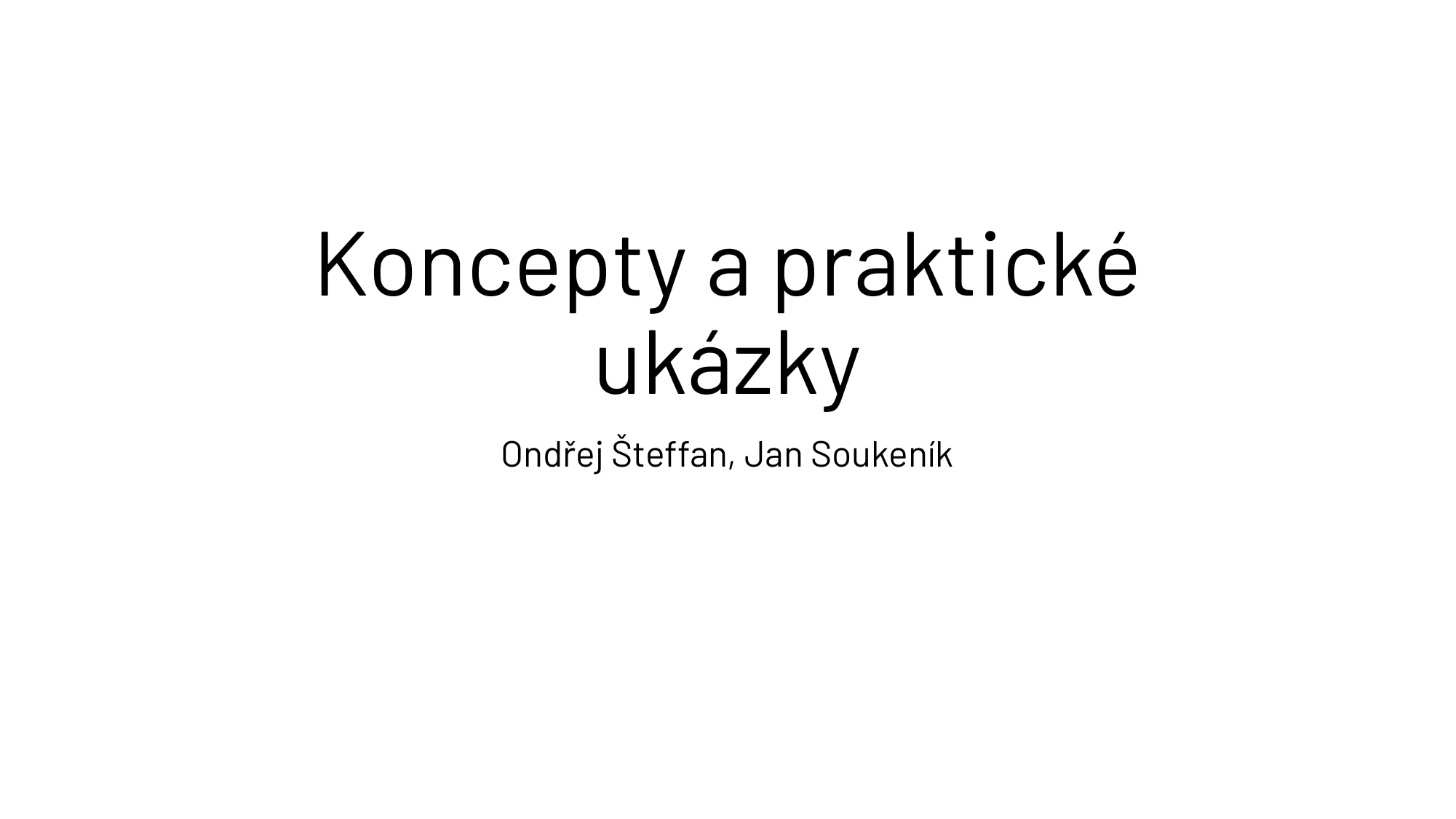

# Koncepty a praktické ukázky
Ondřej Šteffan, Jan Soukeník